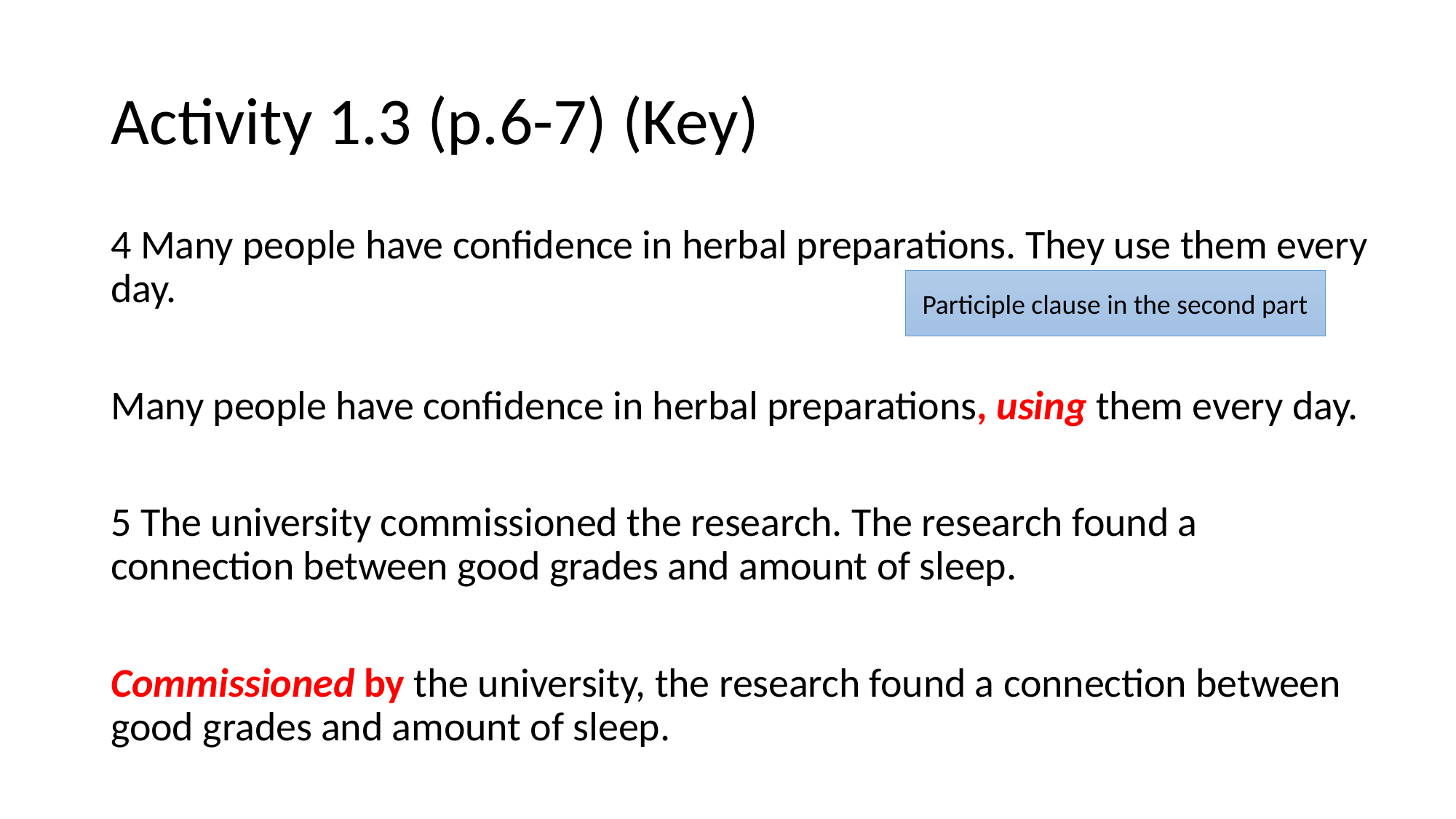

# Activity 1.3 (p.6-7) (Key)
4 Many people have confidence in herbal preparations. They use them every day.

Many people have confidence in herbal preparations, using them every day.

5 The university commissioned the research. The research found a connection between good grades and amount of sleep.

Commissioned by the university, the research found a connection between good grades and amount of sleep.

Participle clause in the second part